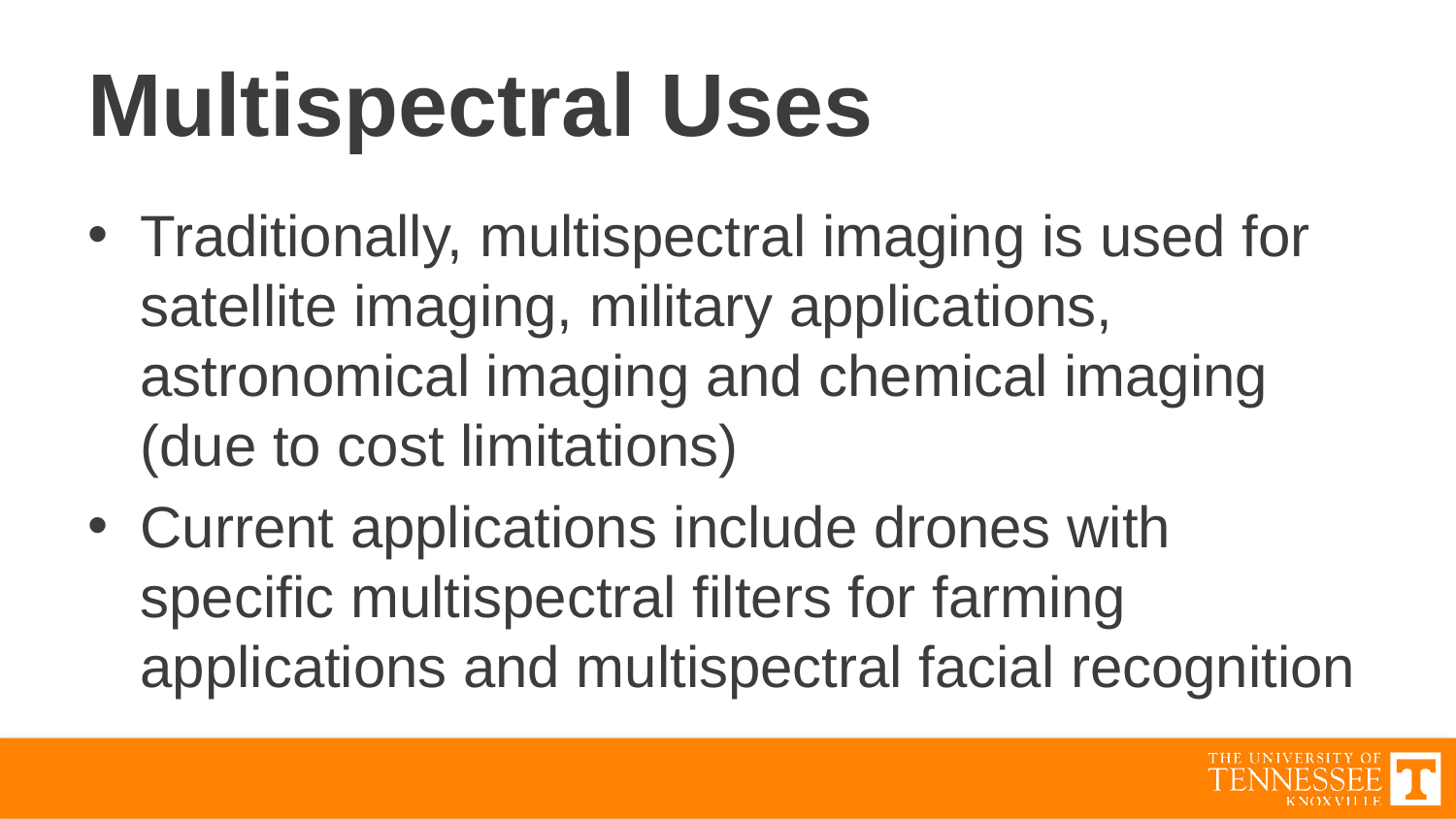

# Multispectral Uses
Traditionally, multispectral imaging is used for satellite imaging, military applications, astronomical imaging and chemical imaging (due to cost limitations)
Current applications include drones with specific multispectral filters for farming applications and multispectral facial recognition